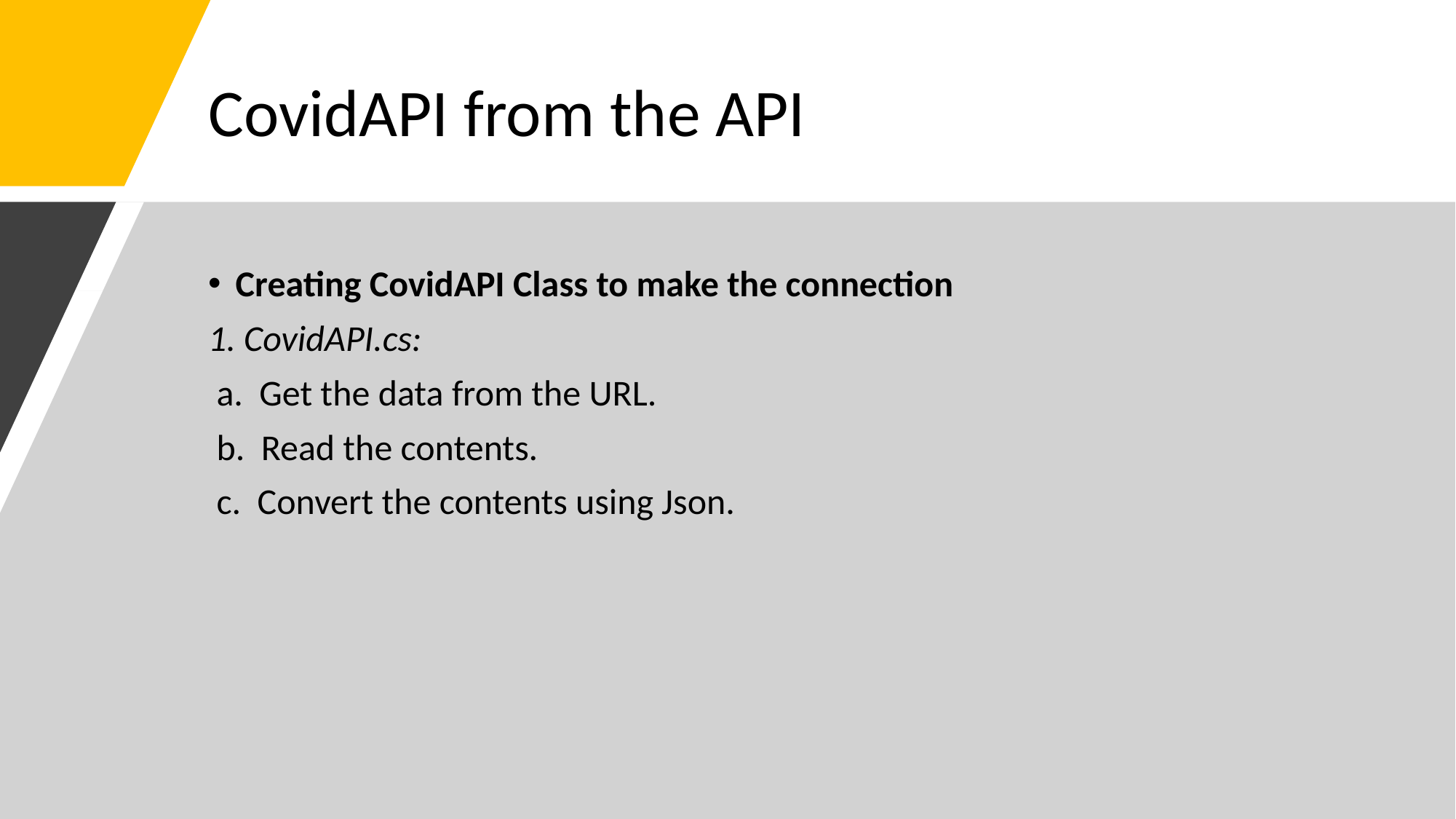

# CovidAPI from the API

Creating CovidAPI Class to make the connection
1. CovidAPI.cs:
 a.  Get the data from the URL.
 b.  Read the contents.
 c.  Convert the contents using Json.